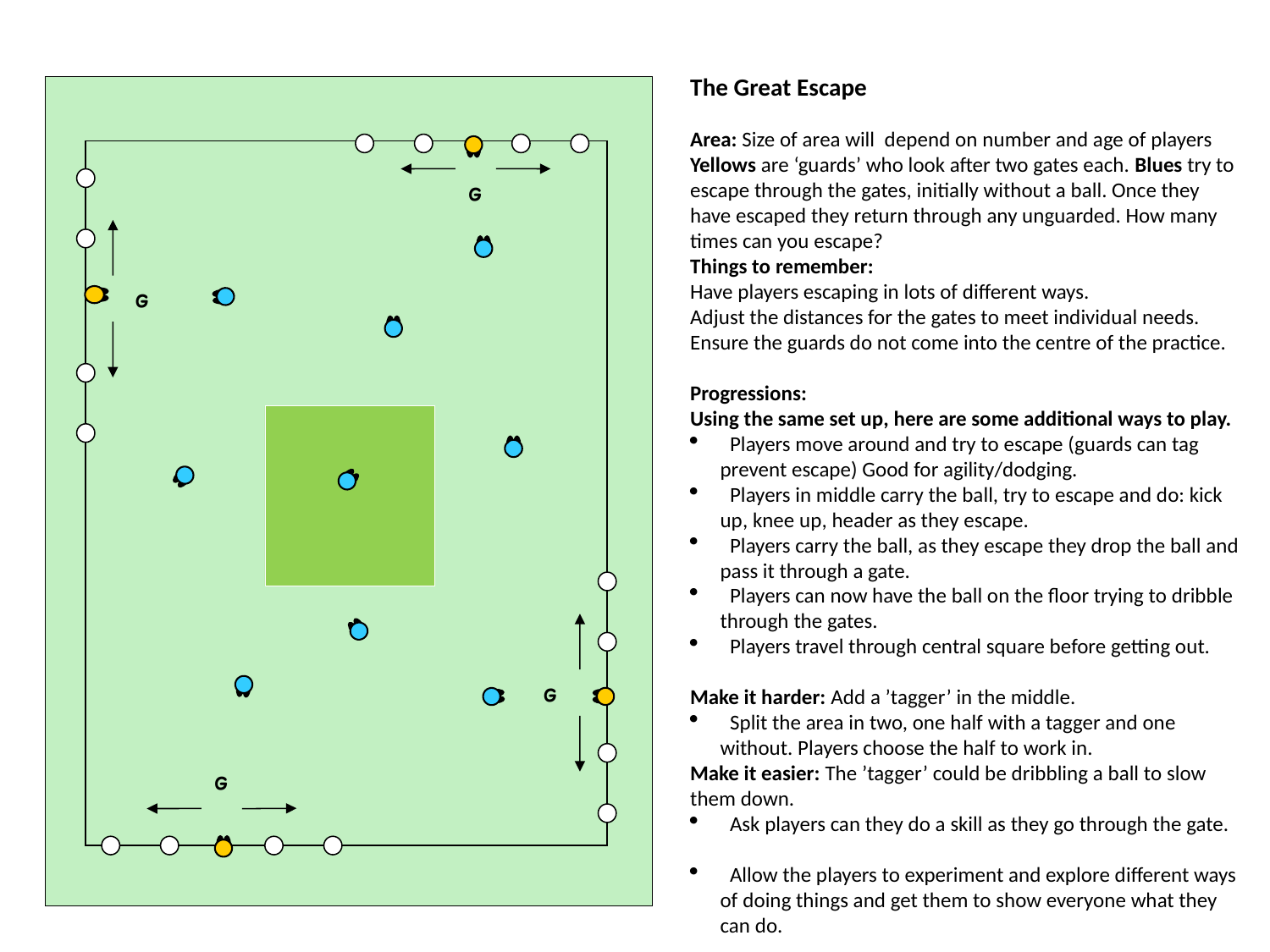

The Great Escape

Area: Size of area will  depend on number and age of players
Yellows are ‘guards’ who look after two gates each. Blues try to escape through the gates, initially without a ball. Once they have escaped they return through any unguarded. How many times can you escape?
Things to remember:
Have players escaping in lots of different ways.
Adjust the distances for the gates to meet individual needs.
Ensure the guards do not come into the centre of the practice.

Progressions:
Using the same set up, here are some additional ways to play.
  Players move around and try to escape (guards can tag prevent escape) Good for agility/dodging.
  Players in middle carry the ball, try to escape and do: kick up, knee up, header as they escape.
  Players carry the ball, as they escape they drop the ball and pass it through a gate.
  Players can now have the ball on the floor trying to dribble through the gates.
  Players travel through central square before getting out.

Make it harder: Add a ’tagger’ in the middle.
  Split the area in two, one half with a tagger and one without. Players choose the half to work in.
Make it easier: The ’tagger’ could be dribbling a ball to slow them down.
  Ask players can they do a skill as they go through the gate.

  Allow the players to experiment and explore different ways of doing things and get them to show everyone what they can do.

G

G

G

G